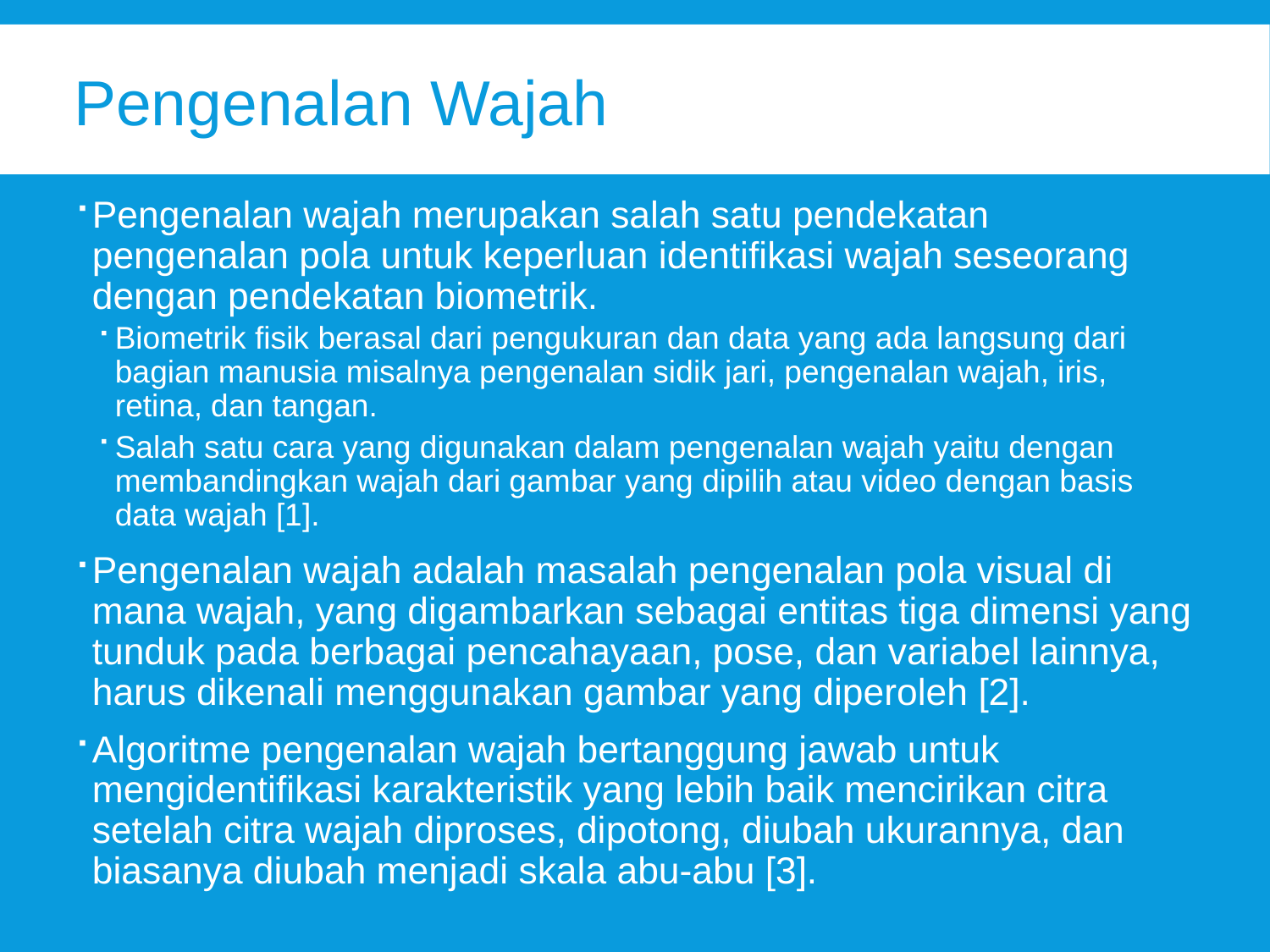

# Pengenalan Wajah
Pengenalan wajah merupakan salah satu pendekatan pengenalan pola untuk keperluan identifikasi wajah seseorang dengan pendekatan biometrik.
Biometrik fisik berasal dari pengukuran dan data yang ada langsung dari bagian manusia misalnya pengenalan sidik jari, pengenalan wajah, iris, retina, dan tangan.
Salah satu cara yang digunakan dalam pengenalan wajah yaitu dengan membandingkan wajah dari gambar yang dipilih atau video dengan basis data wajah [1].
Pengenalan wajah adalah masalah pengenalan pola visual di mana wajah, yang digambarkan sebagai entitas tiga dimensi yang tunduk pada berbagai pencahayaan, pose, dan variabel lainnya, harus dikenali menggunakan gambar yang diperoleh [2].
Algoritme pengenalan wajah bertanggung jawab untuk mengidentifikasi karakteristik yang lebih baik mencirikan citra setelah citra wajah diproses, dipotong, diubah ukurannya, dan biasanya diubah menjadi skala abu-abu [3].